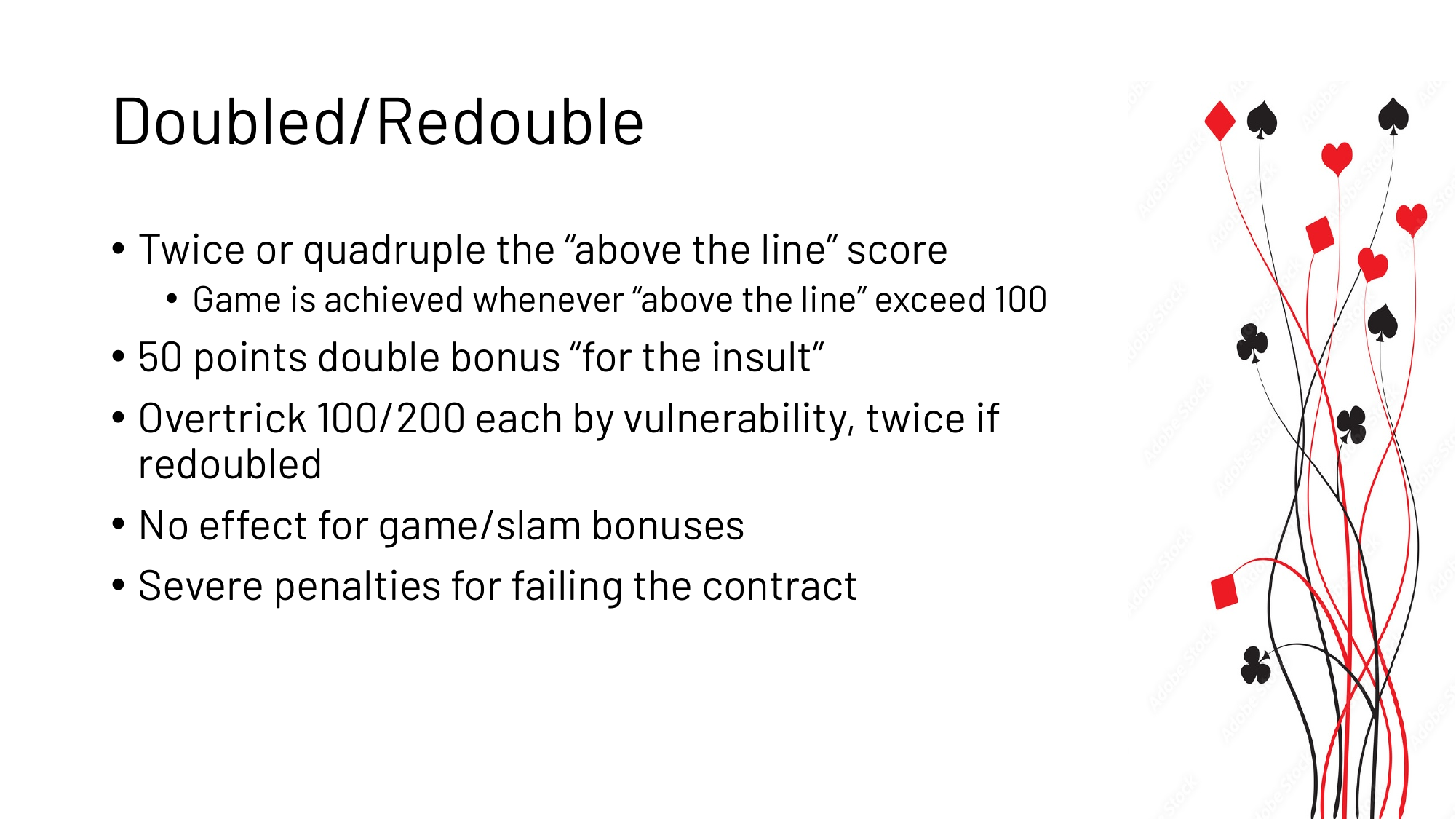

# Doubled/Redouble
Twice or quadruple the “above the line” score
Game is achieved whenever “above the line” exceed 100
50 points double bonus “for the insult”
Overtrick 100/200 each by vulnerability, twice if redoubled
No effect for game/slam bonuses
Severe penalties for failing the contract